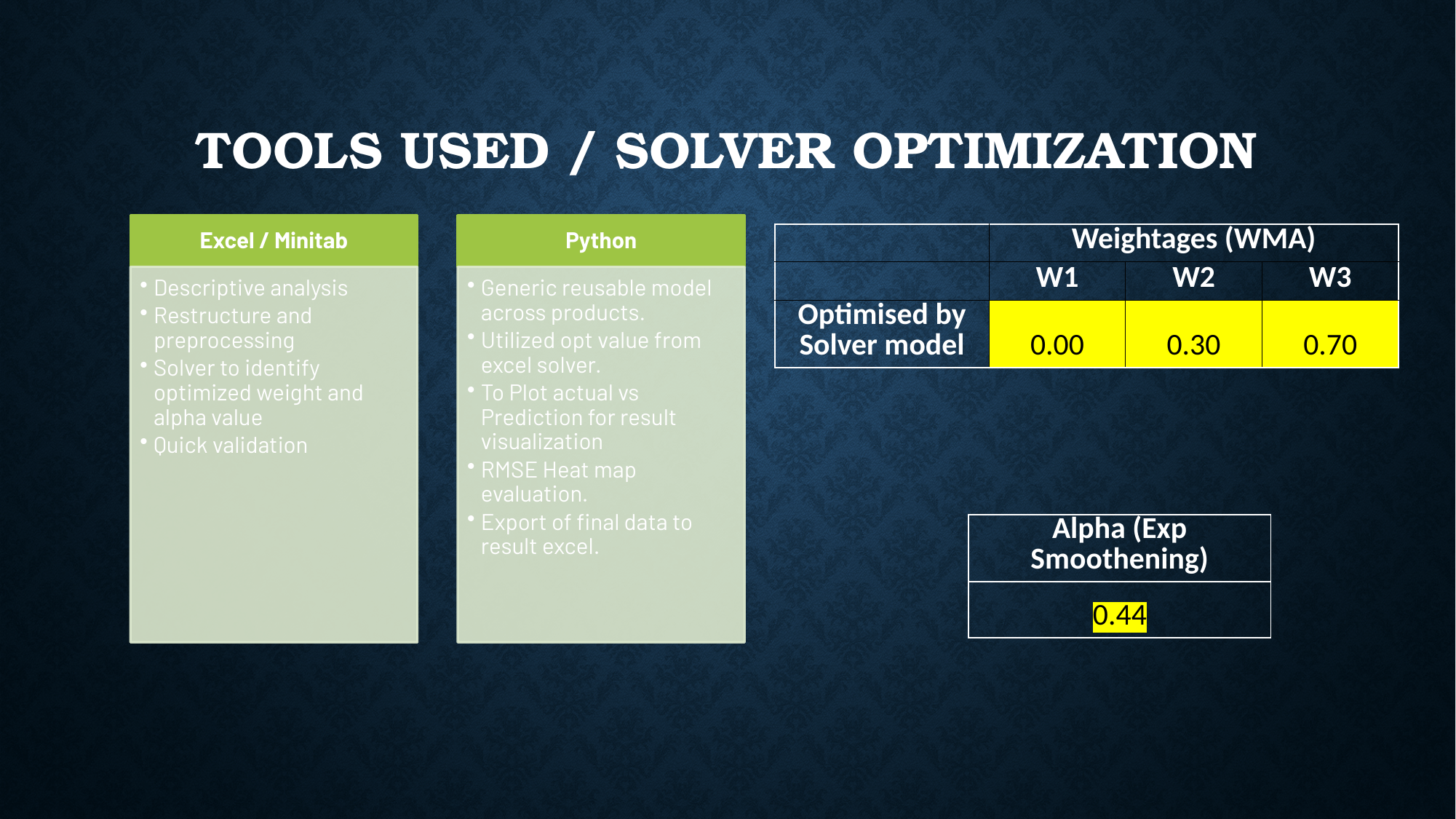

# Tools Used / Solver Optimization
Excel / Minitab
Descriptive analysis
Restructure and preprocessing
Solver to identify optimized weight and alpha value
Quick validation
Python
Generic reusable model across products.
Utilized opt value from excel solver.
To Plot actual vs Prediction for result visualization
RMSE Heat map evaluation.
Export of final data to result excel.
|  | Weightages (WMA) |  |  |
| --- | --- | --- | --- |
|  | W1 | W2 | W3 |
| Optimised by Solver model | 0.00 | 0.30 | 0.70 |
| Alpha (Exp Smoothening) |
| --- |
| 0.44 |